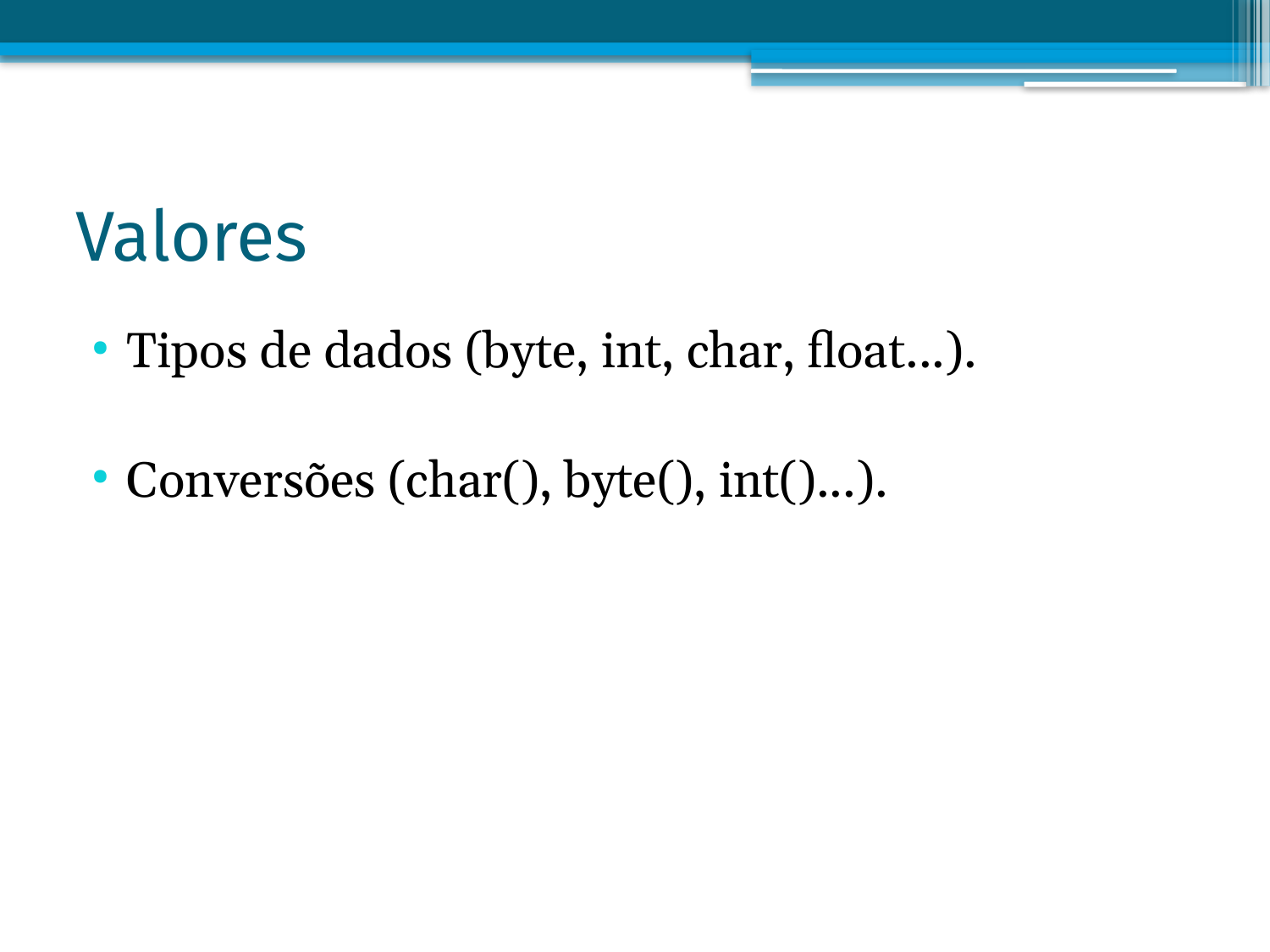

# Valores
Tipos de dados (byte, int, char, float...).

Conversões (char(), byte(), int()...).